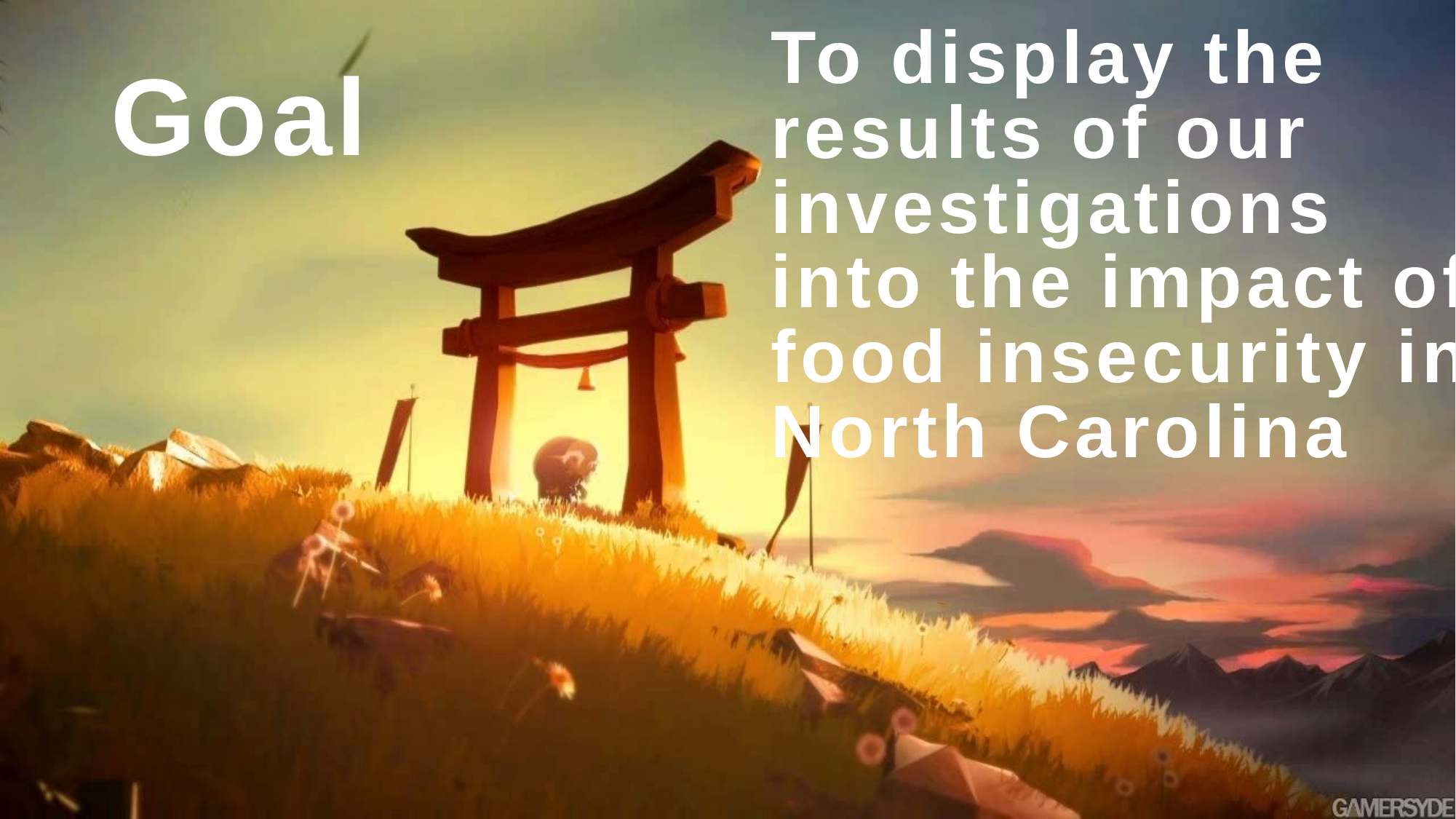

To display the results of our investigations into the impact of food insecurity in North Carolina
# Goal